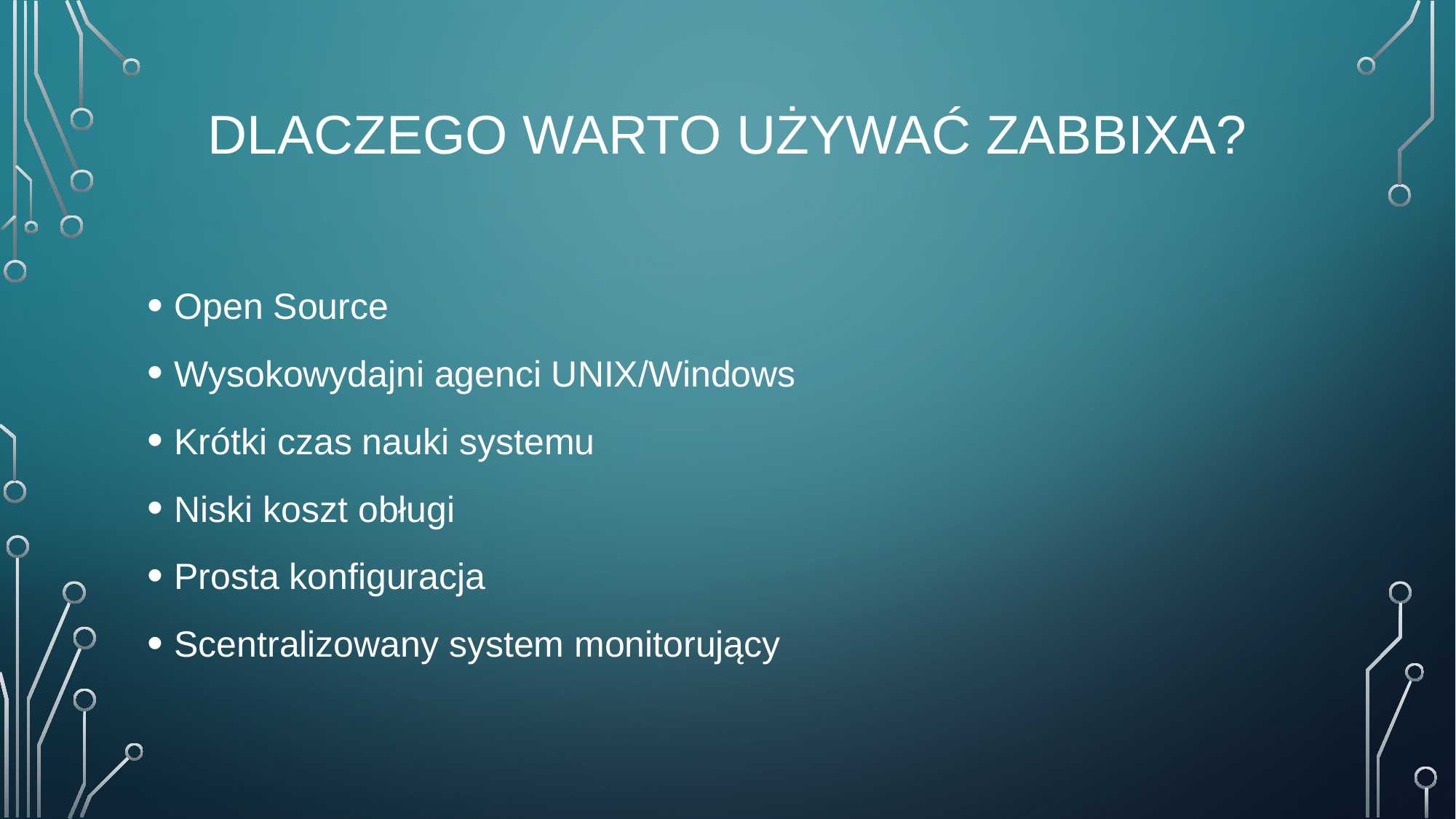

# Dlaczego warto używać ZABBIXa?
Open Source
Wysokowydajni agenci UNIX/Windows
Krótki czas nauki systemu
Niski koszt obługi
Prosta konfiguracja
Scentralizowany system monitorujący